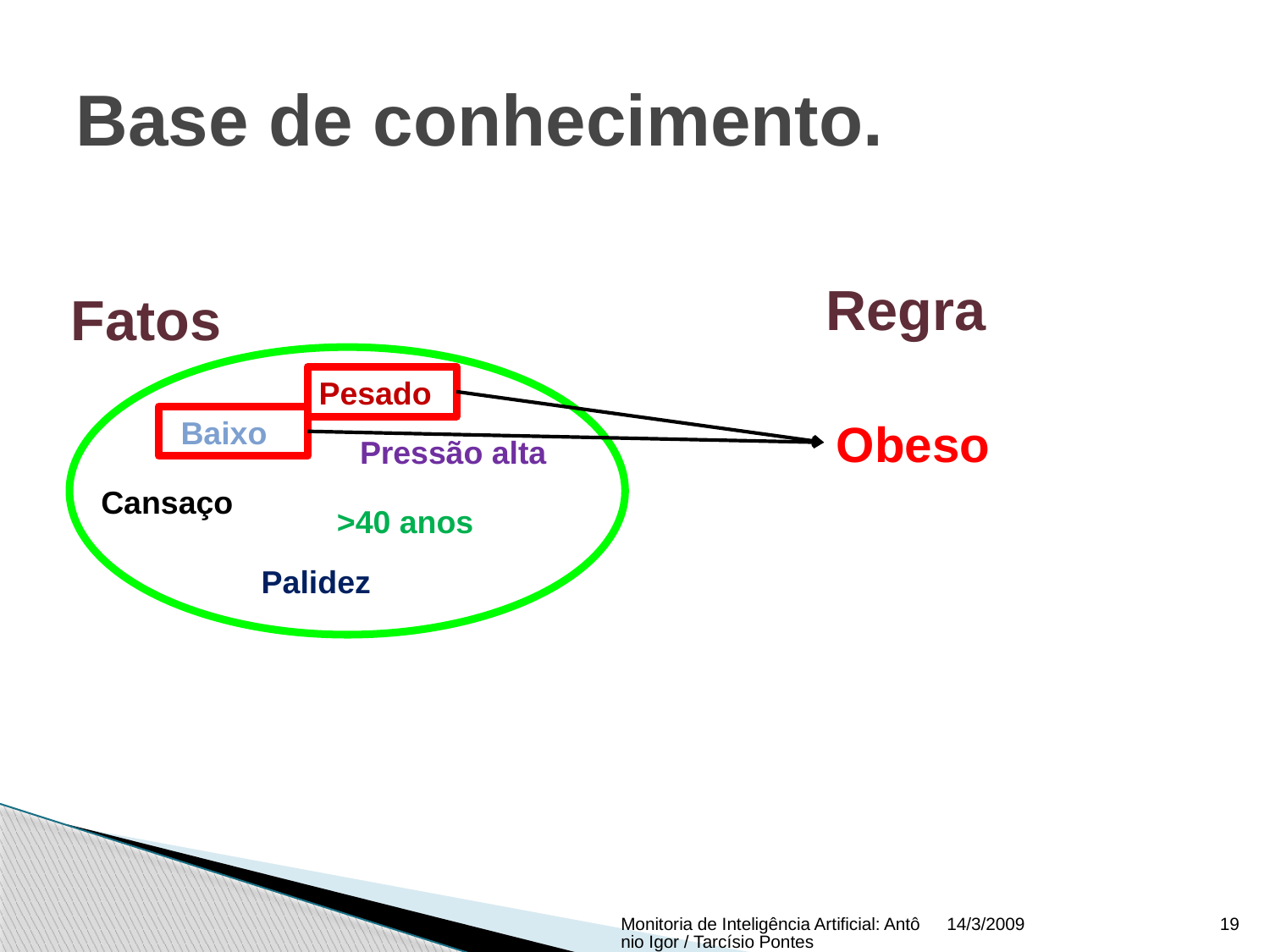

# Base de conhecimento.
Regra
Fatos

Pesado

Baixo
Obeso
Pressão alta
Cansaço
>40 anos
Palidez
Monitoria de Inteligência Artificial: Antônio Igor / Tarcísio Pontes
14/3/2009
19